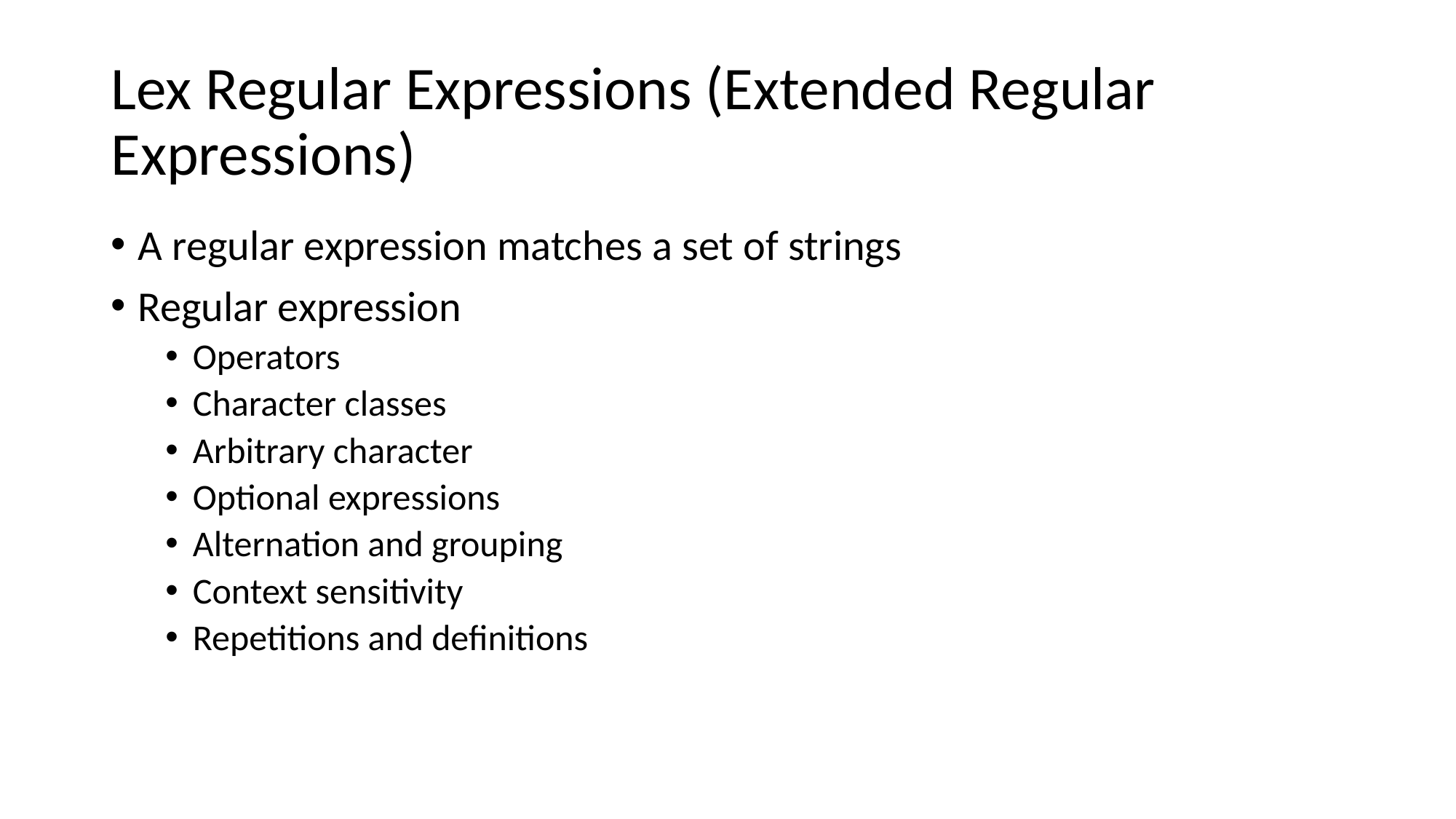

# Lex Regular Expressions (Extended Regular Expressions)
A regular expression matches a set of strings
Regular expression
Operators
Character classes
Arbitrary character
Optional expressions
Alternation and grouping
Context sensitivity
Repetitions and definitions